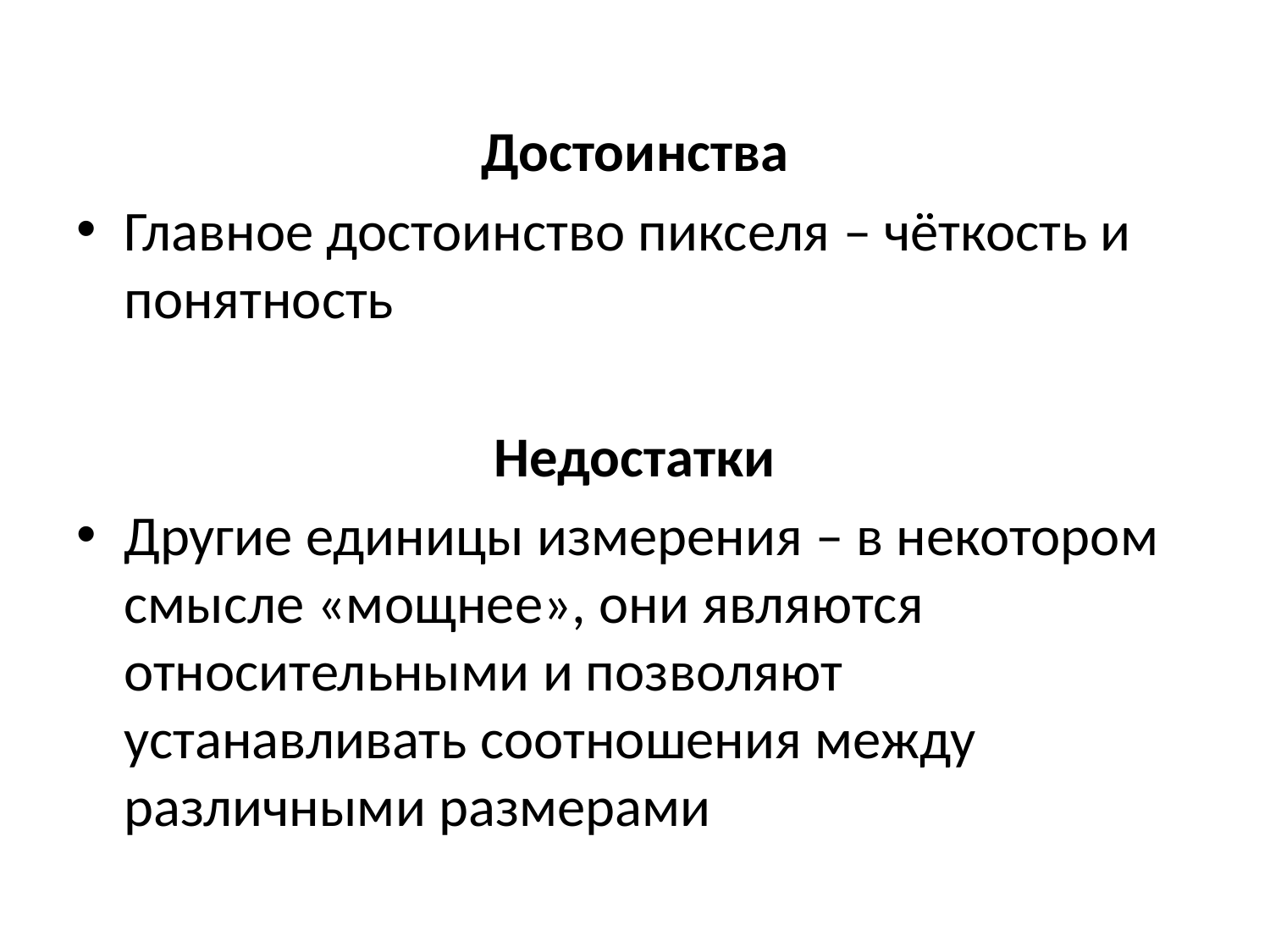

Достоинства
Главное достоинство пикселя – чёткость и понятность

Недостатки
Другие единицы измерения – в некотором смысле «мощнее», они являются относительными и позволяют устанавливать соотношения между различными размерами